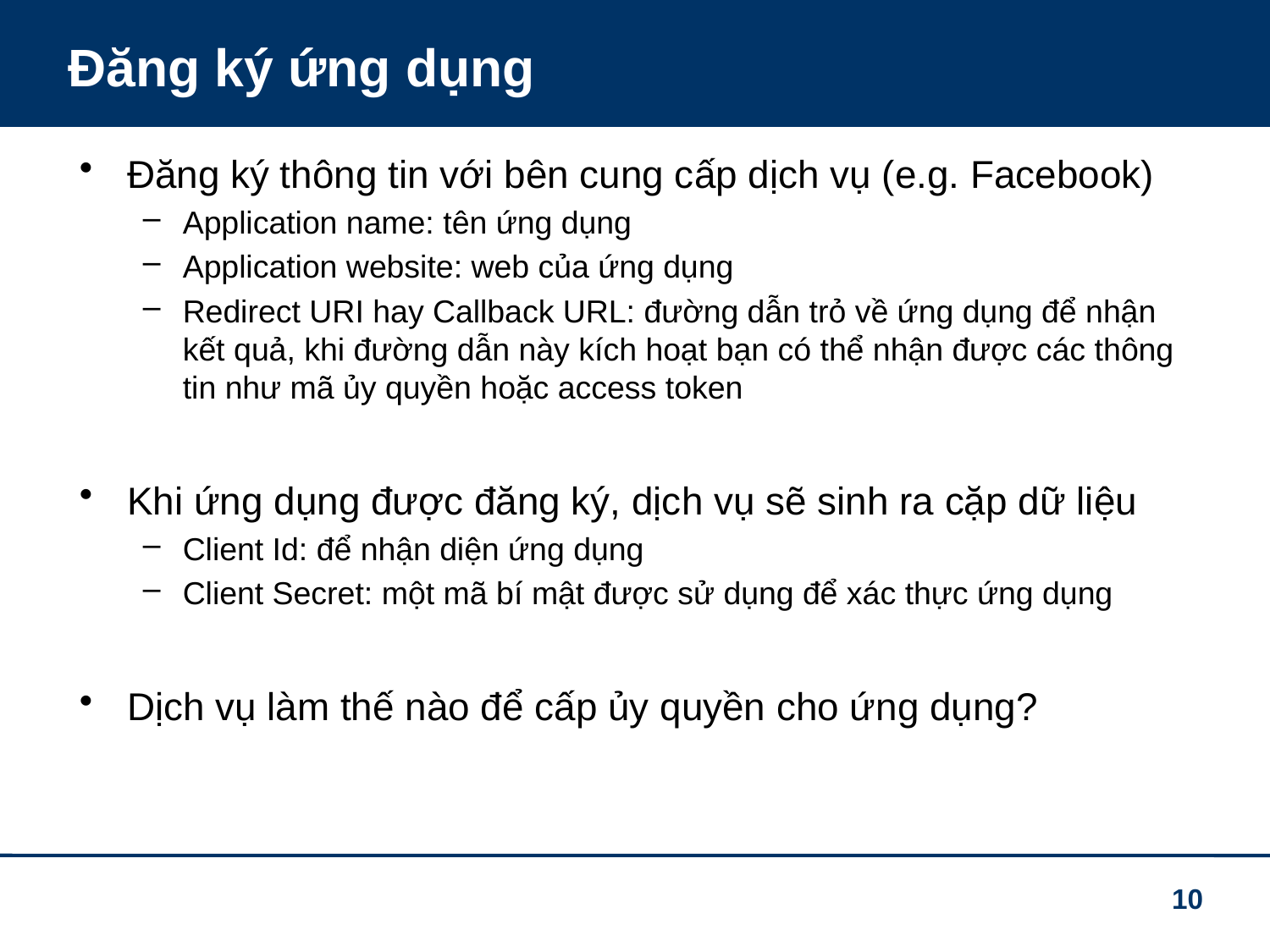

# Đăng ký ứng dụng
Đăng ký thông tin với bên cung cấp dịch vụ (e.g. Facebook)
Application name: tên ứng dụng
Application website: web của ứng dụng
Redirect URI hay Callback URL: đường dẫn trỏ về ứng dụng để nhận kết quả, khi đường dẫn này kích hoạt bạn có thể nhận được các thông tin như mã ủy quyền hoặc access token

Khi ứng dụng được đăng ký, dịch vụ sẽ sinh ra cặp dữ liệu
Client Id: để nhận diện ứng dụng
Client Secret: một mã bí mật được sử dụng để xác thực ứng dụng

Dịch vụ làm thế nào để cấp ủy quyền cho ứng dụng?